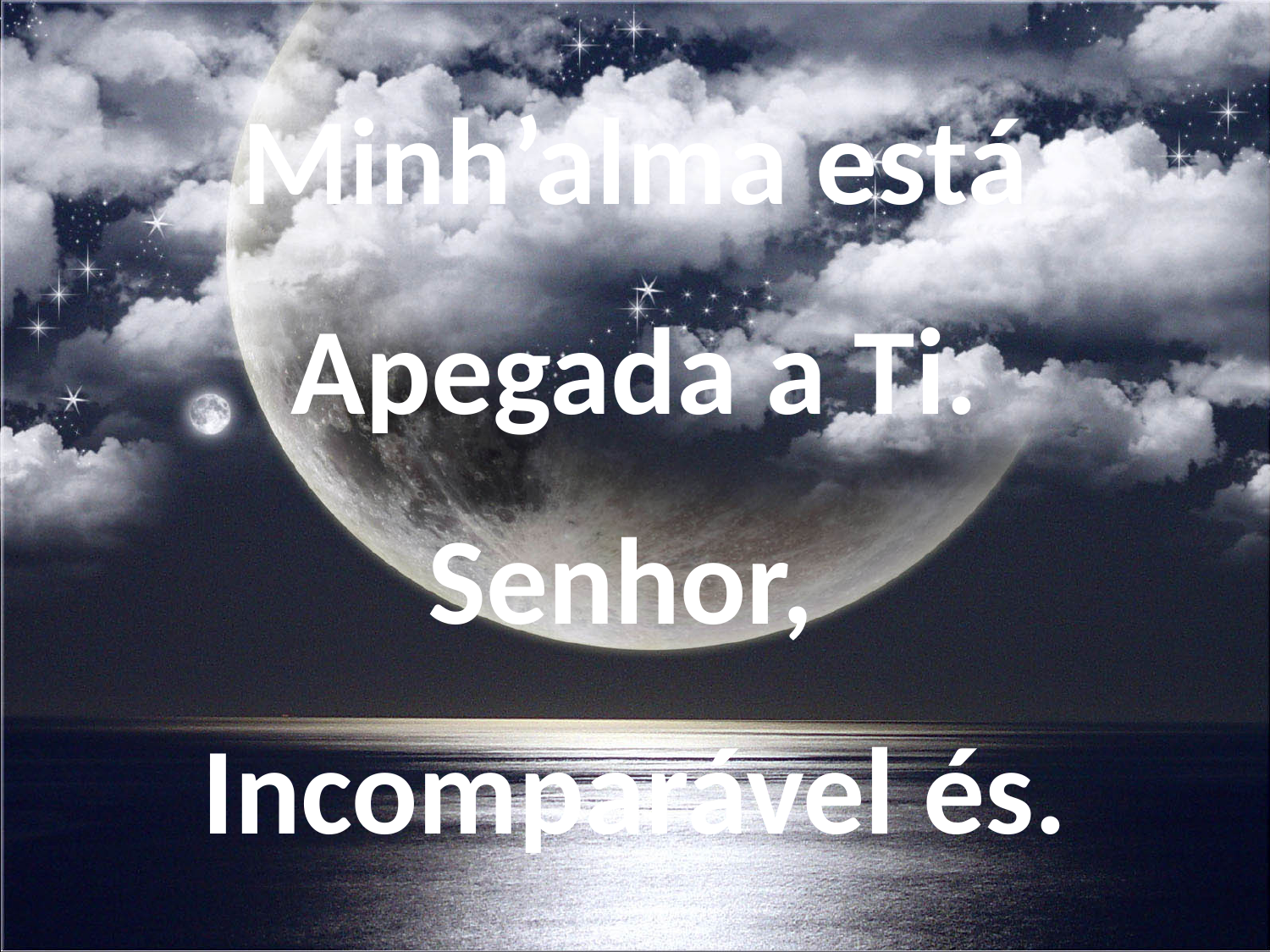

Minh’alma está
Apegada a Ti.
Senhor,
Incomparável és.